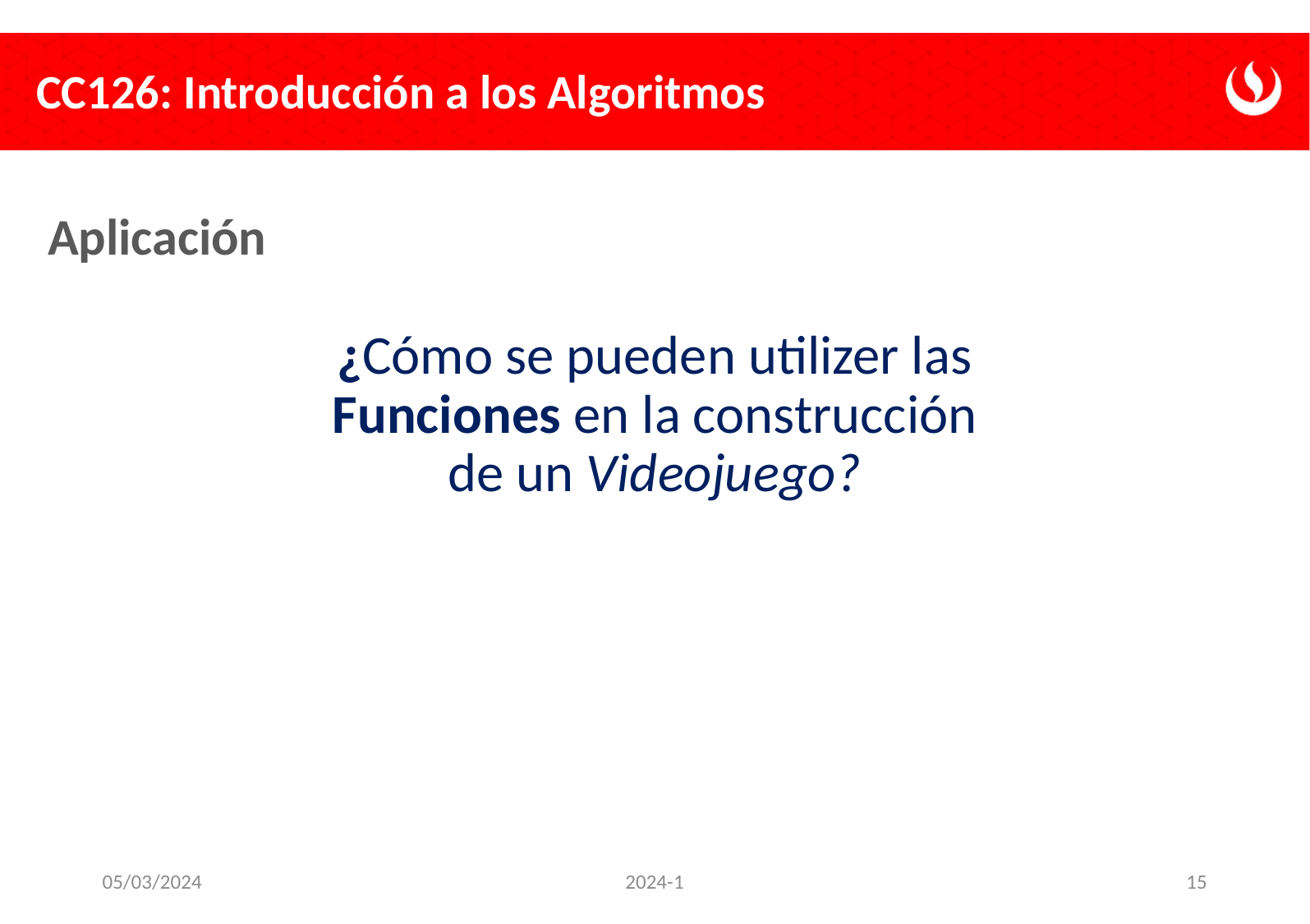

# Aplicación
¿Cómo se pueden utilizer las Funciones en la construcción de un Videojuego?
05/03/2024
2024-1
15